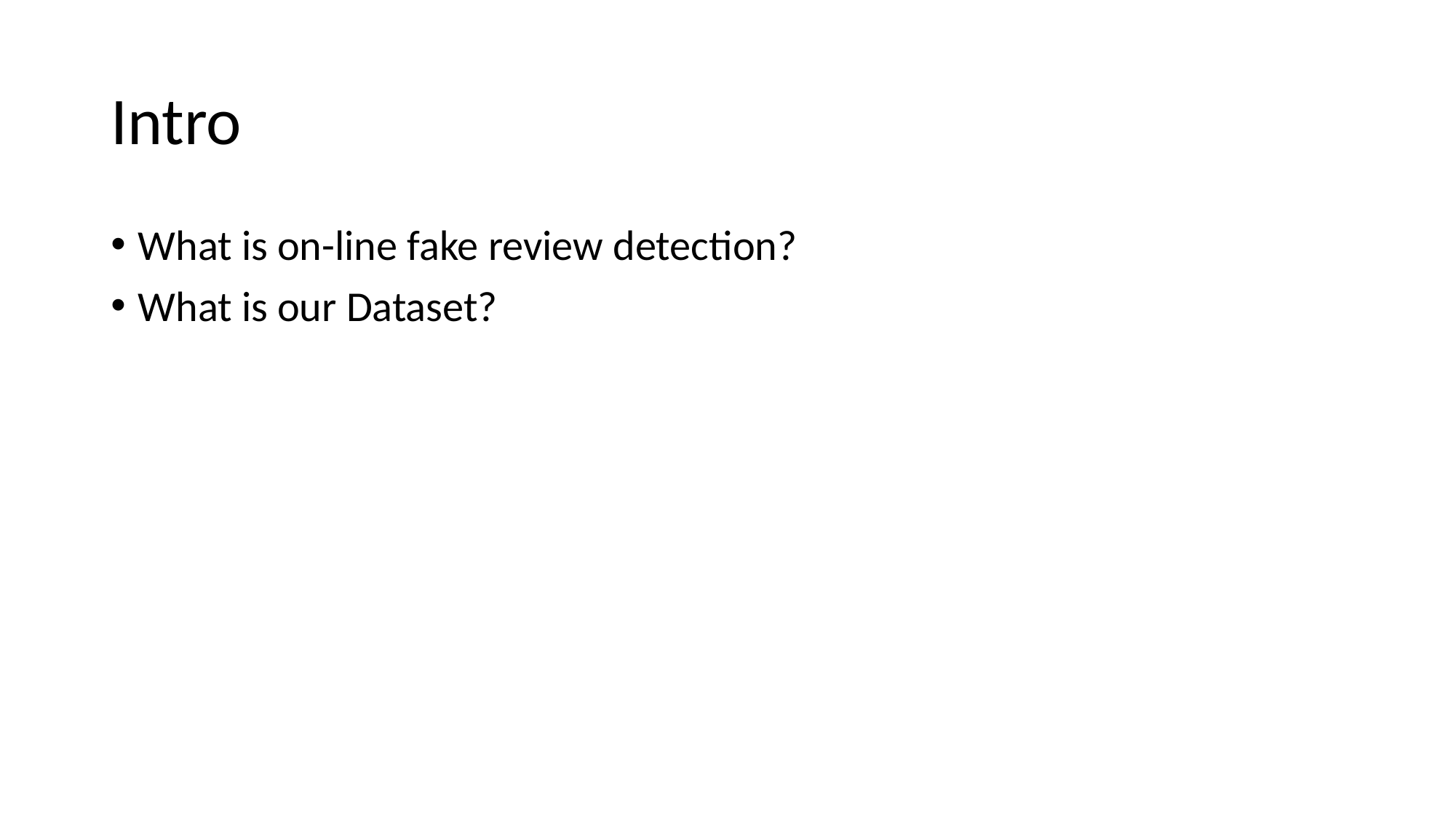

# Intro
What is on-line fake review detection?
What is our Dataset?